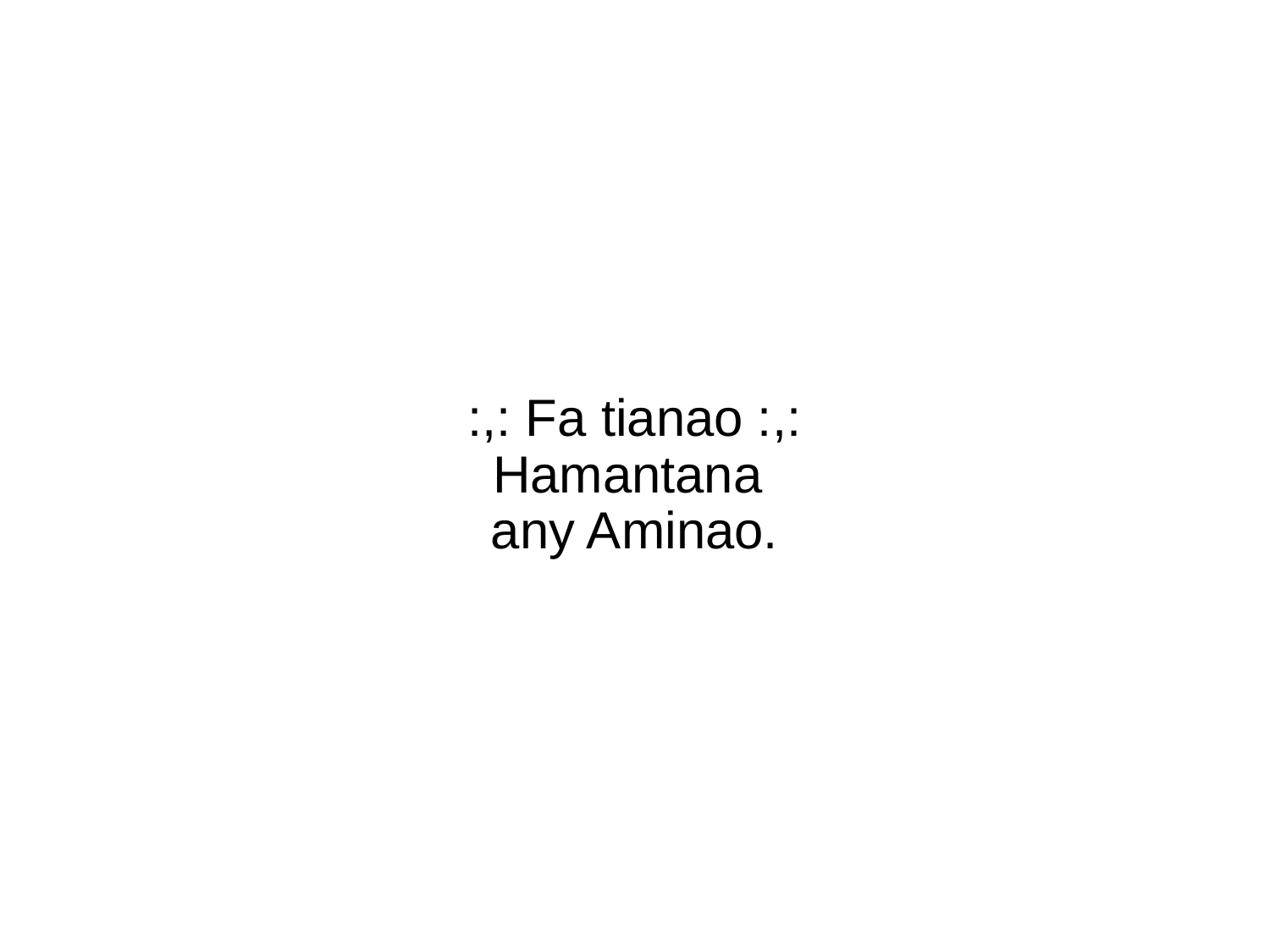

:,: Fa tianao :,:
Hamantana
any Aminao.